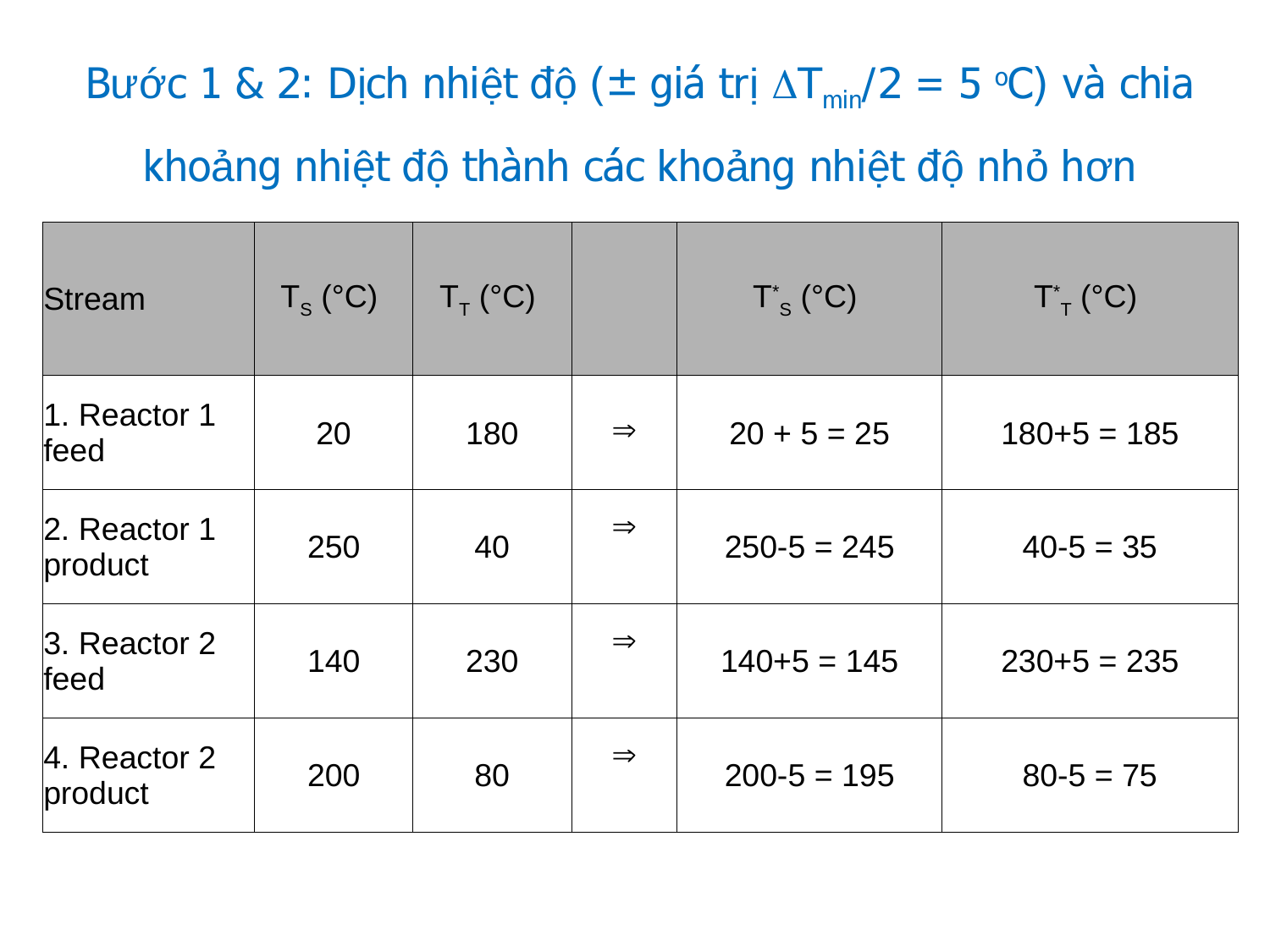

Bước 1 & 2: Dịch nhiệt độ (± giá trị ΔTmin/2 = 5 oC) và chia khoảng nhiệt độ thành các khoảng nhiệt độ nhỏ hơn
| Stream | TS (°C) | TT (°C) |  | T\*S (°C) | T\*T (°C) |
| --- | --- | --- | --- | --- | --- |
| 1. Reactor 1 feed | 20 | 180 | ⇒ | 20 + 5 = 25 | 180+5 = 185 |
| 2. Reactor 1 product | 250 | 40 | ⇒ | 250-5 = 245 | 40-5 = 35 |
| 3. Reactor 2 feed | 140 | 230 | ⇒ | 140+5 = 145 | 230+5 = 235 |
| 4. Reactor 2 product | 200 | 80 | ⇒ | 200-5 = 195 | 80-5 = 75 |